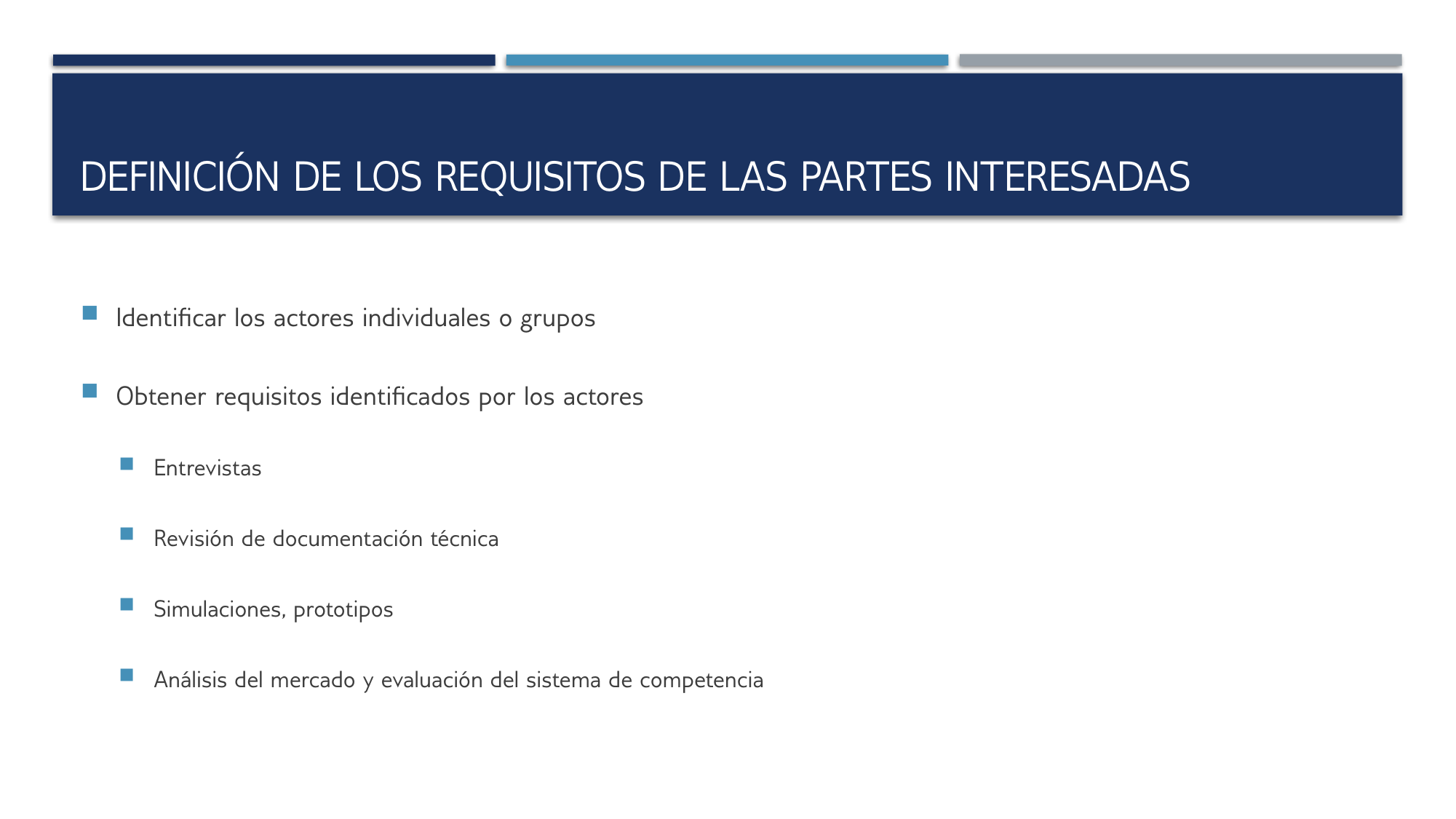

# Definición de los requisitos de las partes interesadas
Identificar los actores individuales o grupos
Obtener requisitos identificados por los actores
Entrevistas
Revisión de documentación técnica
Simulaciones, prototipos
Análisis del mercado y evaluación del sistema de competencia